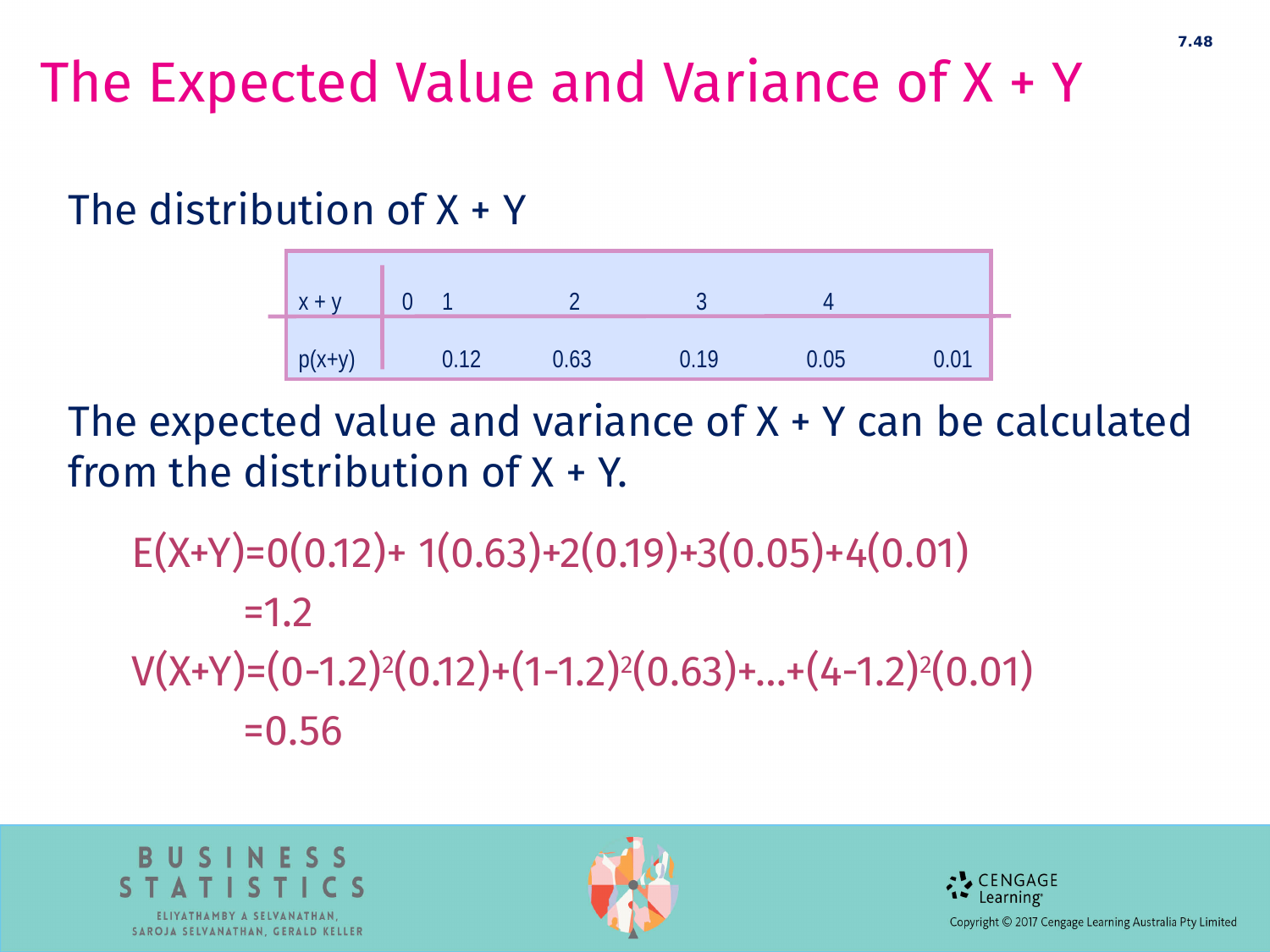

7.48
# The Expected Value and Variance of X + Y
The distribution of X + Y
The expected value and variance of X + Y can be calculated from the distribution of X + Y.
E(X+Y)=0(0.12)+ 1(0.63)+2(0.19)+3(0.05)+4(0.01)
          =1.2
V(X+Y)=(0-1.2)2(0.12)+(1-1.2)2(0.63)+…+(4-1.2)2(0.01)
          =0.56
x + y           0	   1	   2	   3	   4
p(x+y)	   0.12	0.63	0.19	0.05	0.01